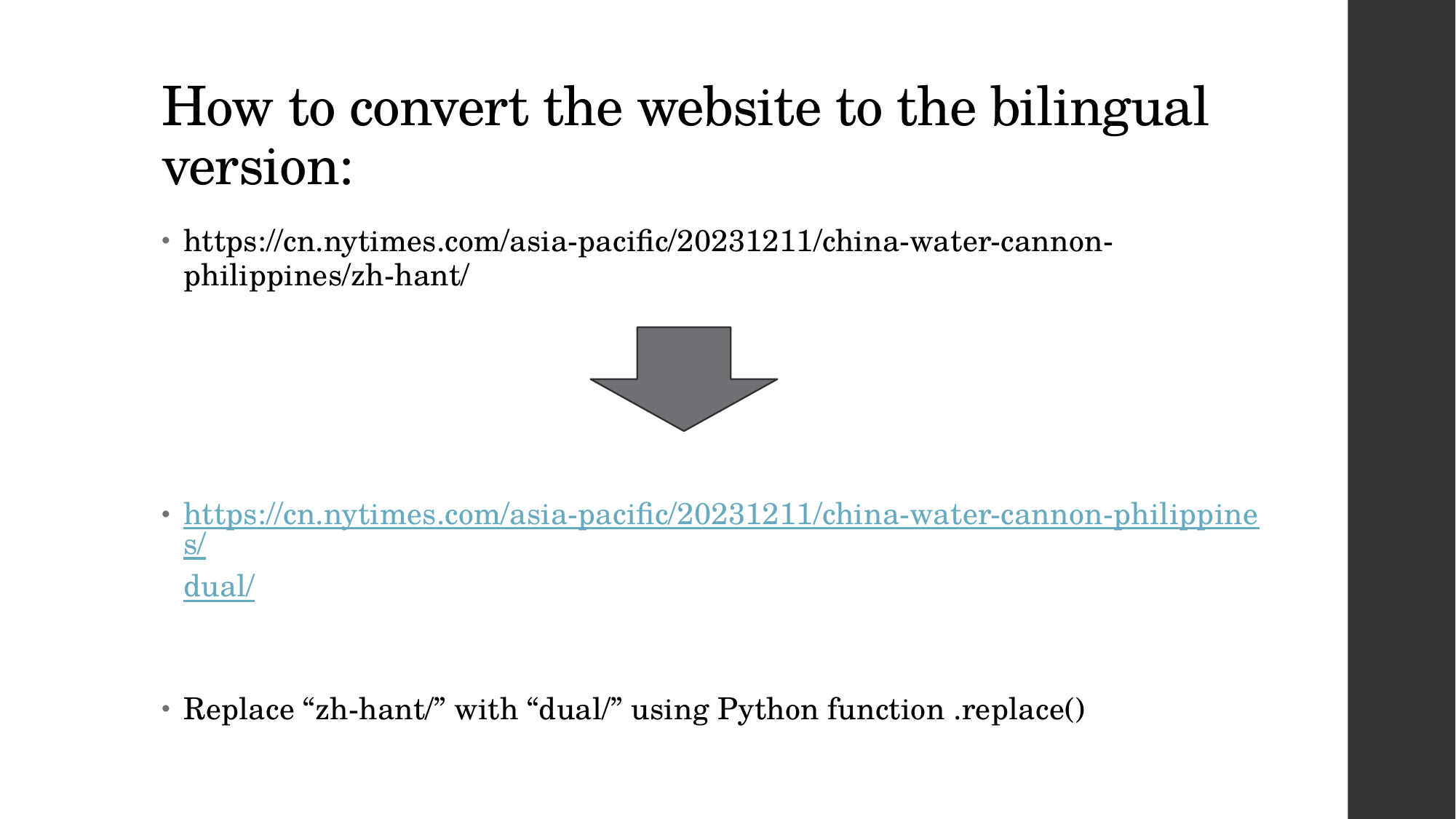

# How to convert the website to the bilingual version:
https://cn.nytimes.com/asia-pacific/20231211/china-water-cannon-philippines/zh-hant/

https://cn.nytimes.com/asia-pacific/20231211/china-water-cannon-philippines/dual/

Replace “zh-hant/” with “dual/” using Python function .replace()